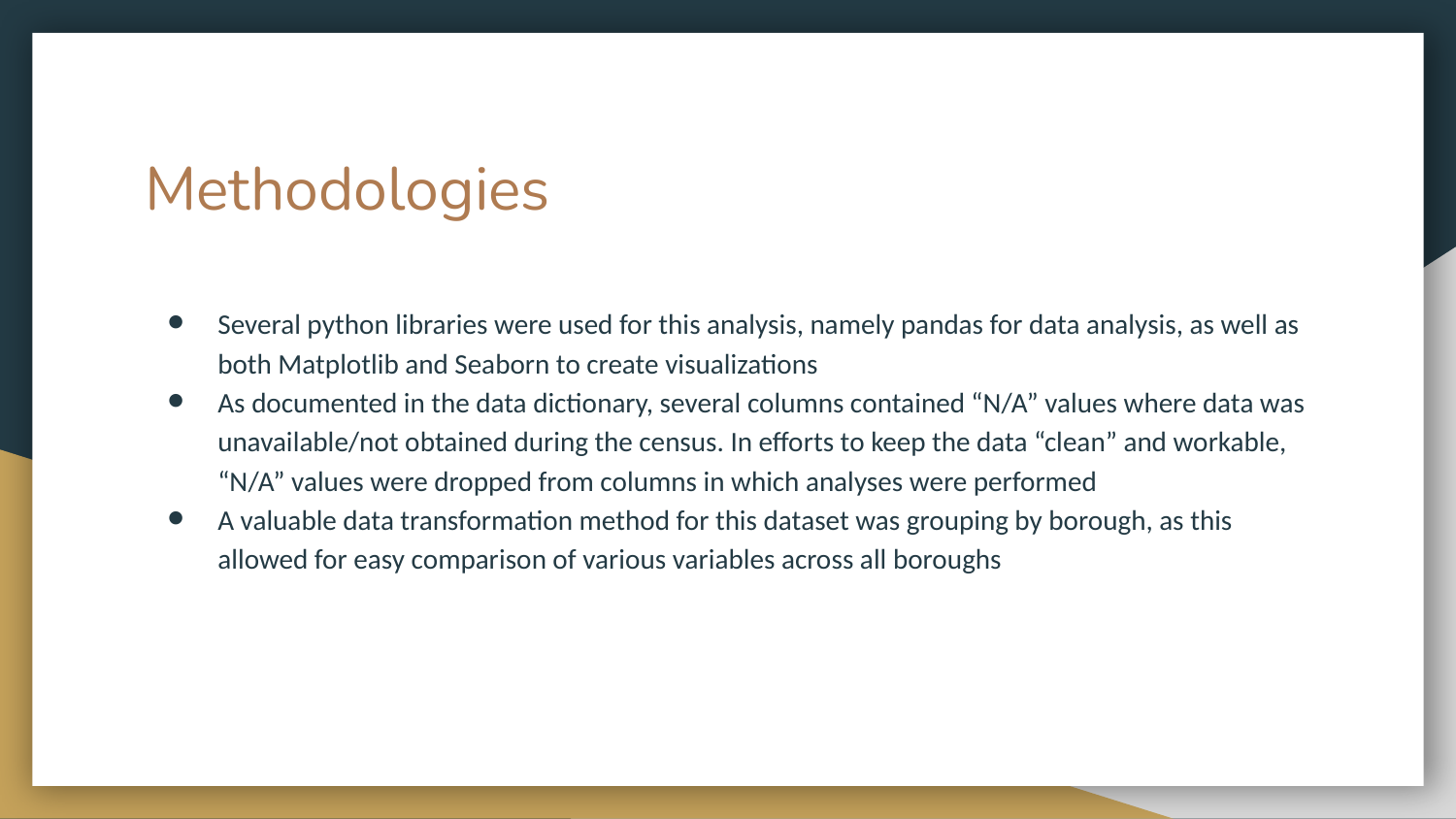

# Methodologies
Several python libraries were used for this analysis, namely pandas for data analysis, as well as both Matplotlib and Seaborn to create visualizations
As documented in the data dictionary, several columns contained “N/A” values where data was unavailable/not obtained during the census. In efforts to keep the data “clean” and workable, “N/A” values were dropped from columns in which analyses were performed
A valuable data transformation method for this dataset was grouping by borough, as this allowed for easy comparison of various variables across all boroughs